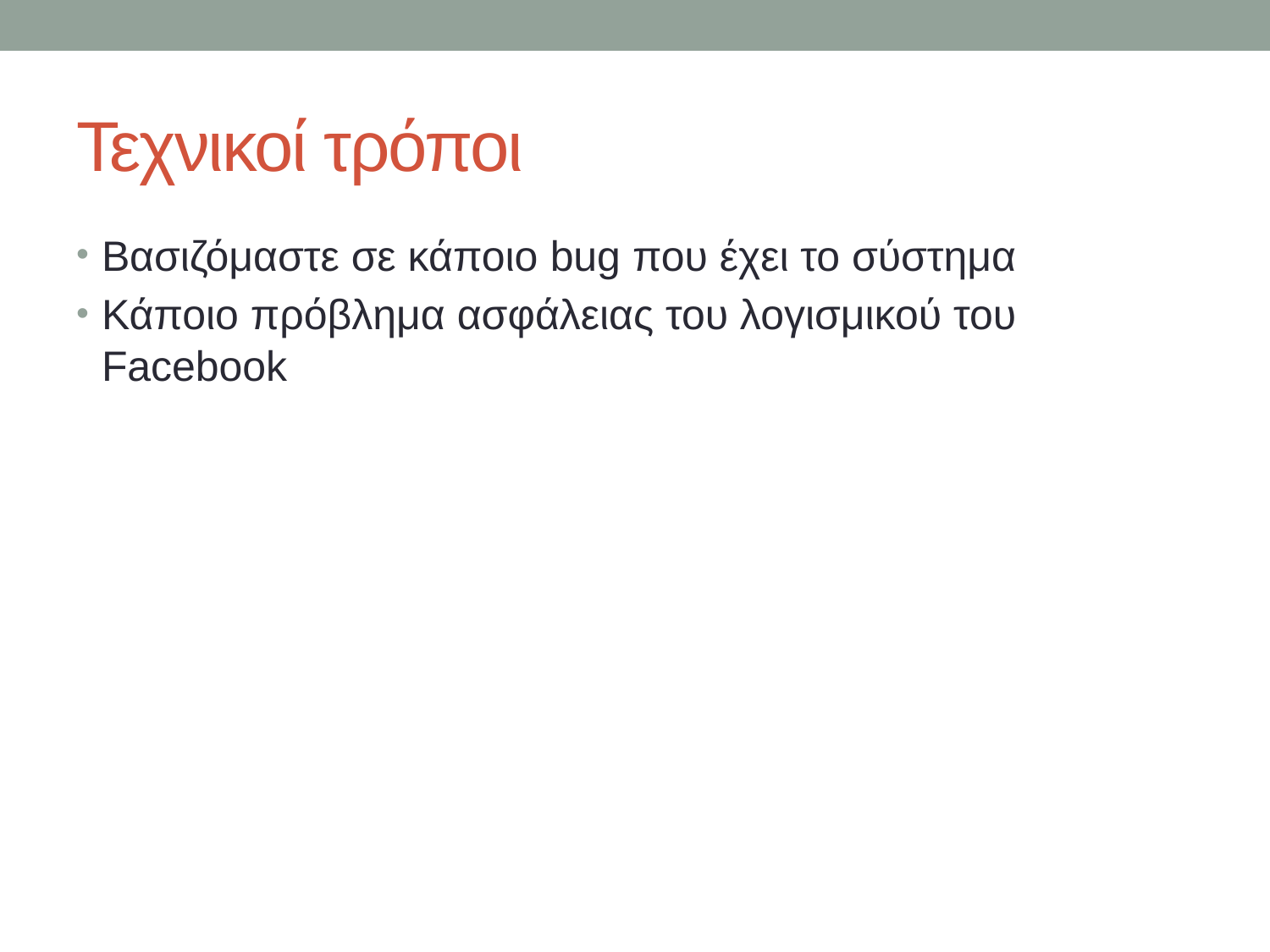

# Τεχνικοί τρόποι
Βασιζόμαστε σε κάποιο bug που έχει το σύστημα
Κάποιο πρόβλημα ασφάλειας του λογισμικού του Facebook